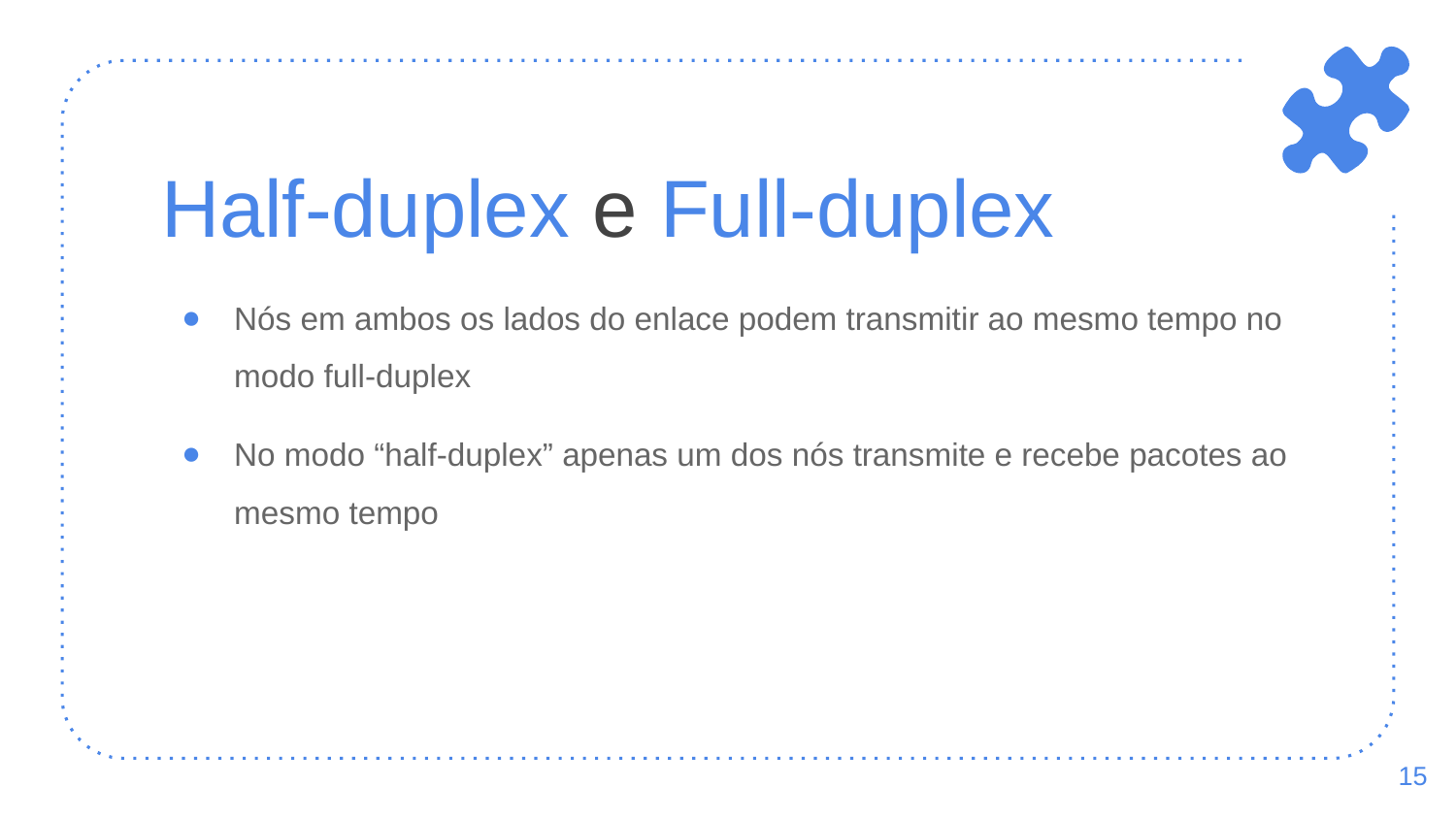

# Half-duplex e Full-duplex
Nós em ambos os lados do enlace podem transmitir ao mesmo tempo no modo full-duplex
No modo “half-duplex” apenas um dos nós transmite e recebe pacotes ao mesmo tempo
15